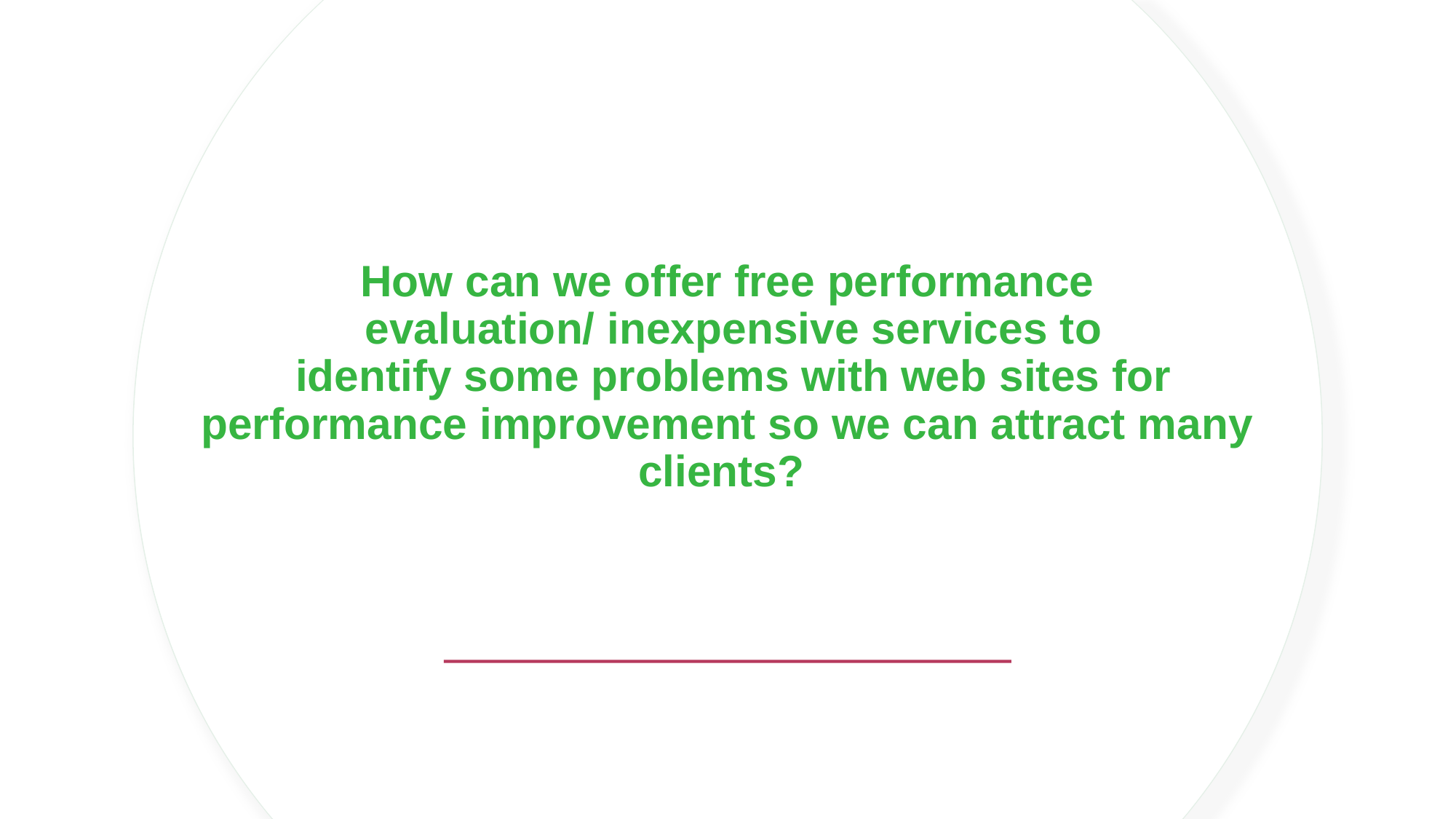

# How can we offer free performance evaluation/ inexpensive services to identify some problems with web sites for performance improvement so we can attract many clients?